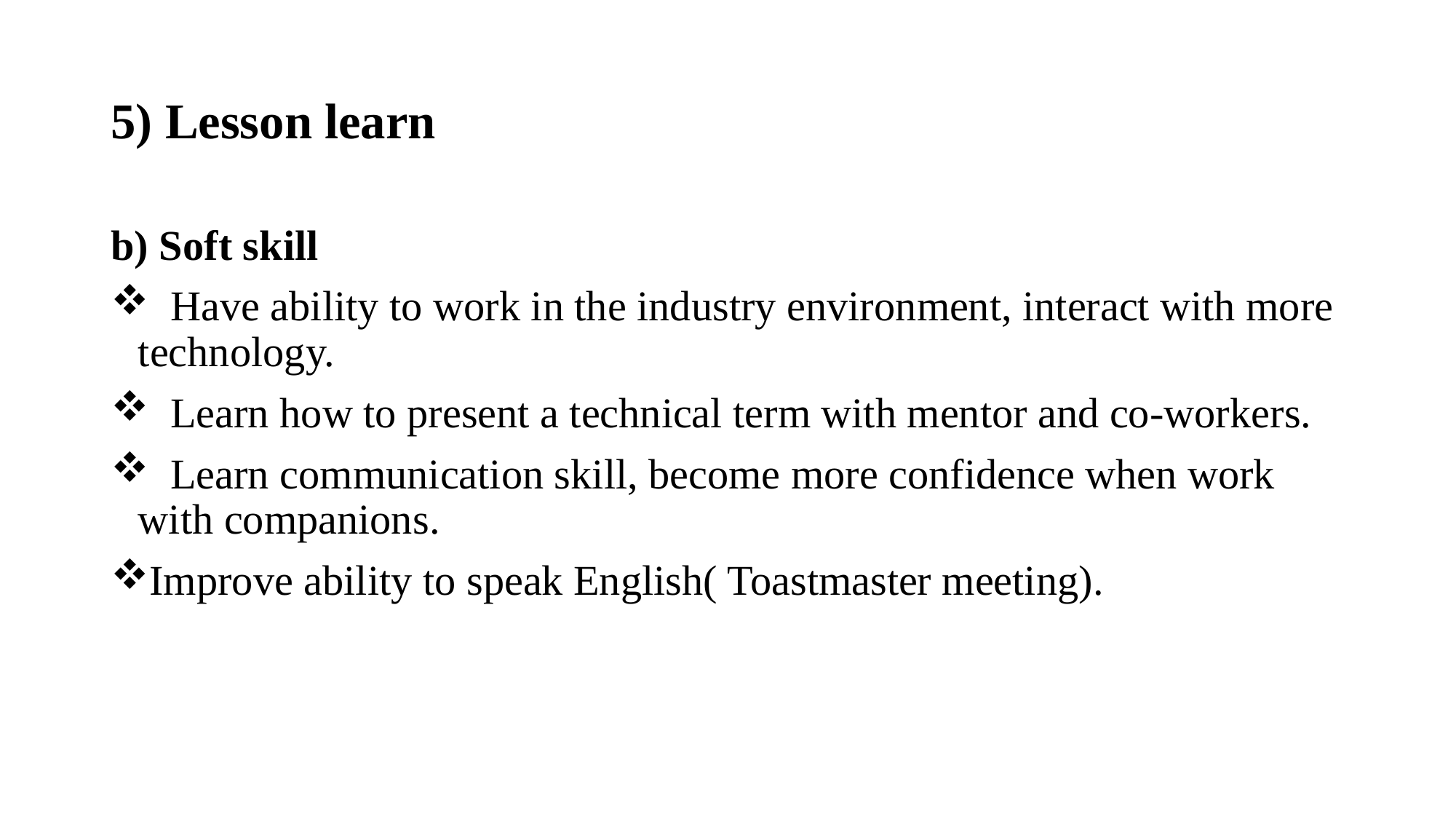

# 5) Lesson learn
b) Soft skill
  Have ability to work in the industry environment, interact with more technology.
  Learn how to present a technical term with mentor and co-workers.
  Learn communication skill, become more confidence when work with companions.
Improve ability to speak English( Toastmaster meeting).